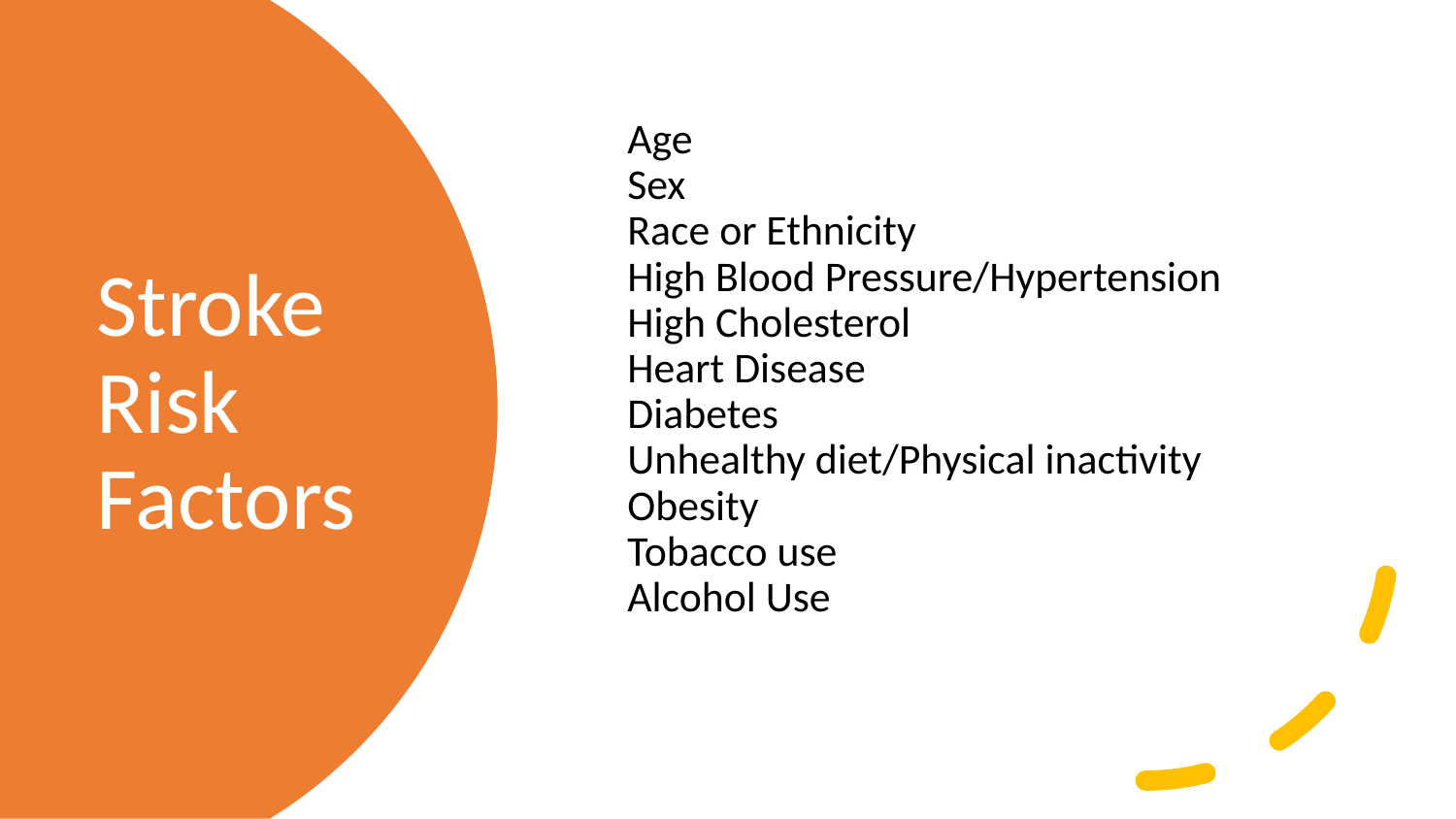

Age
Sex
Race or Ethnicity
High Blood Pressure/Hypertension
High Cholesterol
Heart Disease
Diabetes
Unhealthy diet/Physical inactivity
Obesity
Tobacco use
Alcohol Use

# Stroke Risk Factors